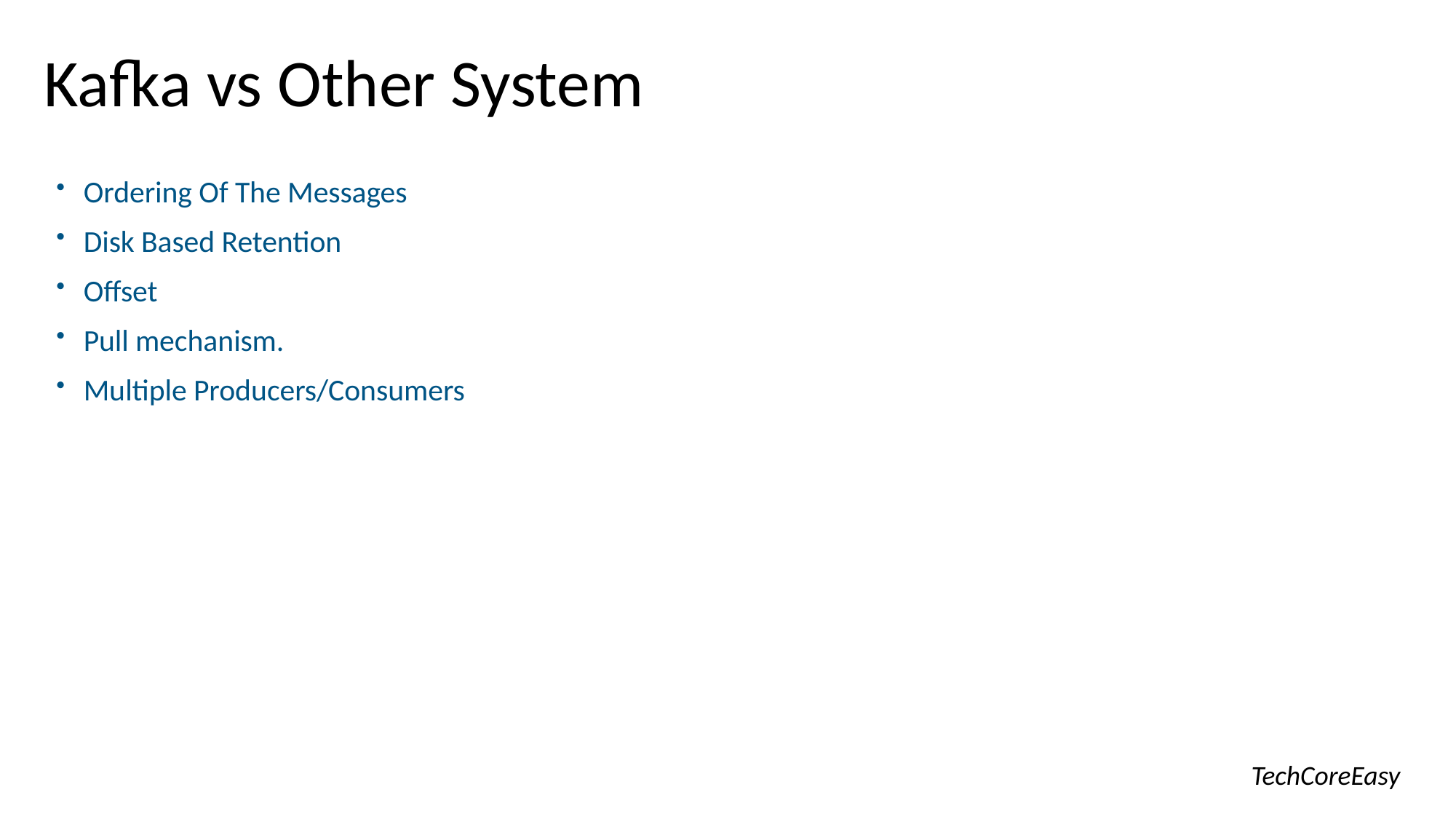

Kafka vs Other System
Ordering Of The Messages
Disk Based Retention
Offset
Pull mechanism.
Multiple Producers/Consumers

TechCoreEasy